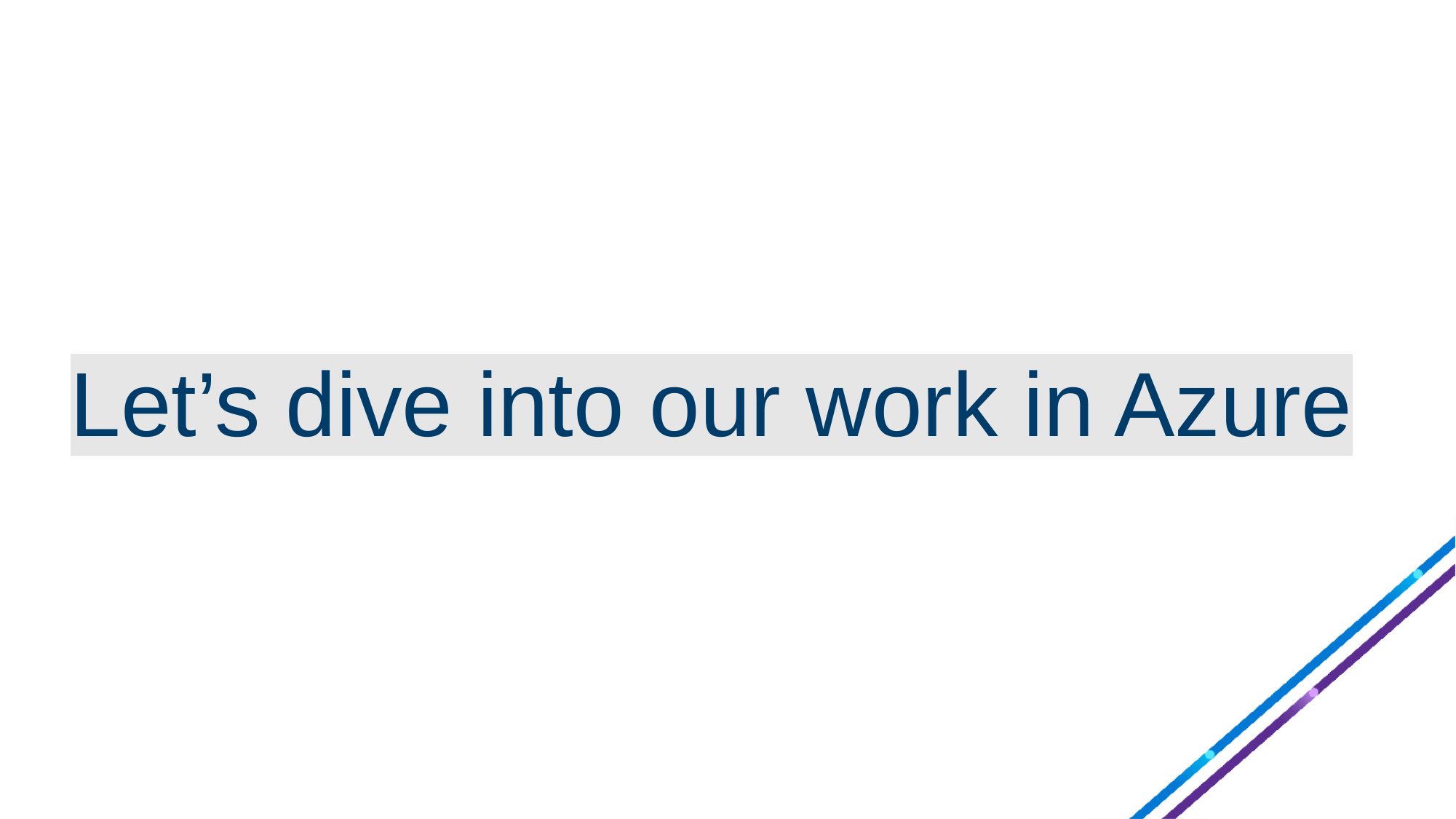

Let’s dive into our work in Azure